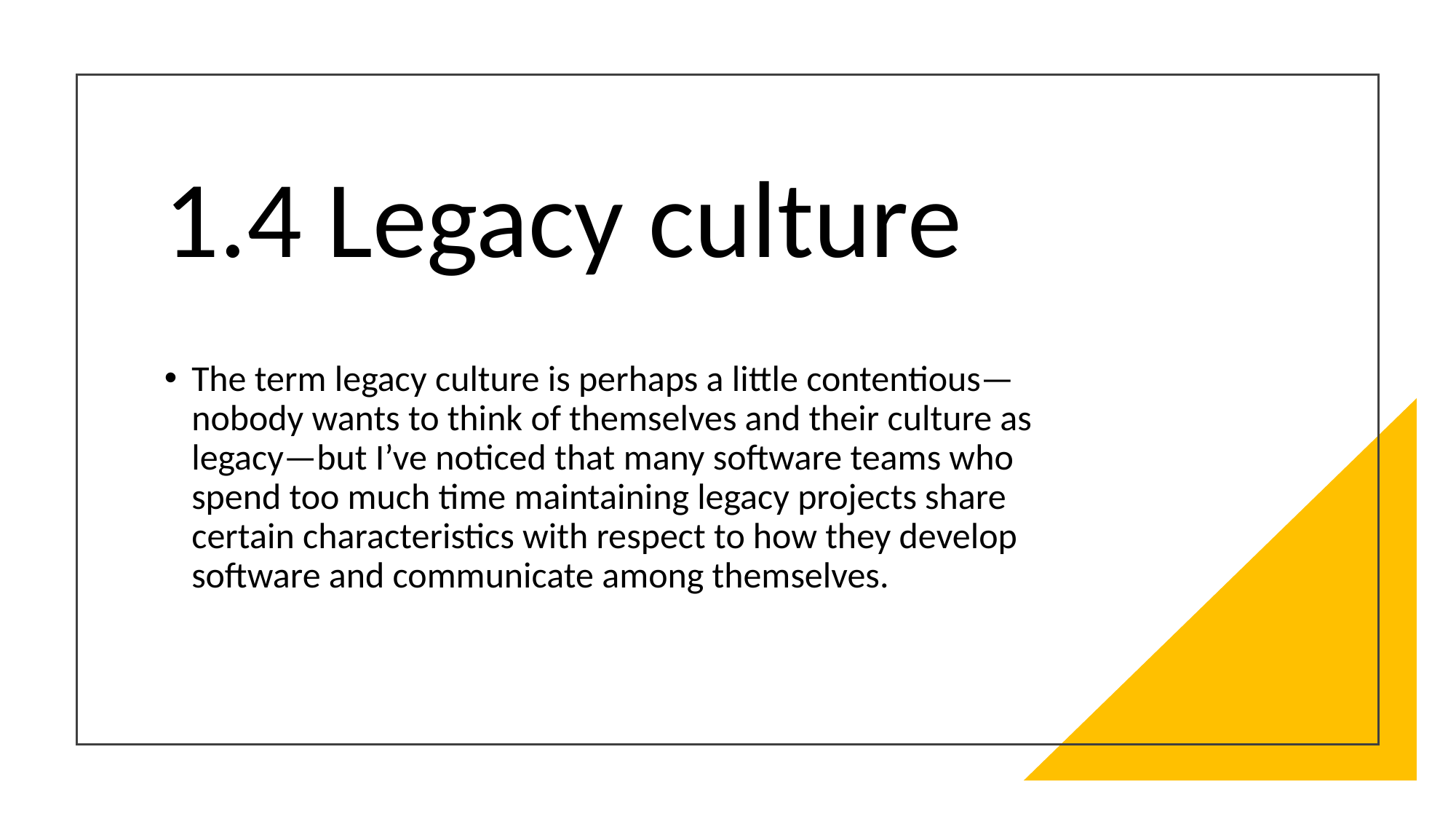

# 1.4 Legacy culture
The term legacy culture is perhaps a little contentious—nobody wants to think of themselves and their culture as legacy—but I’ve noticed that many software teams who spend too much time maintaining legacy projects share certain characteristics with respect to how they develop software and communicate among themselves.